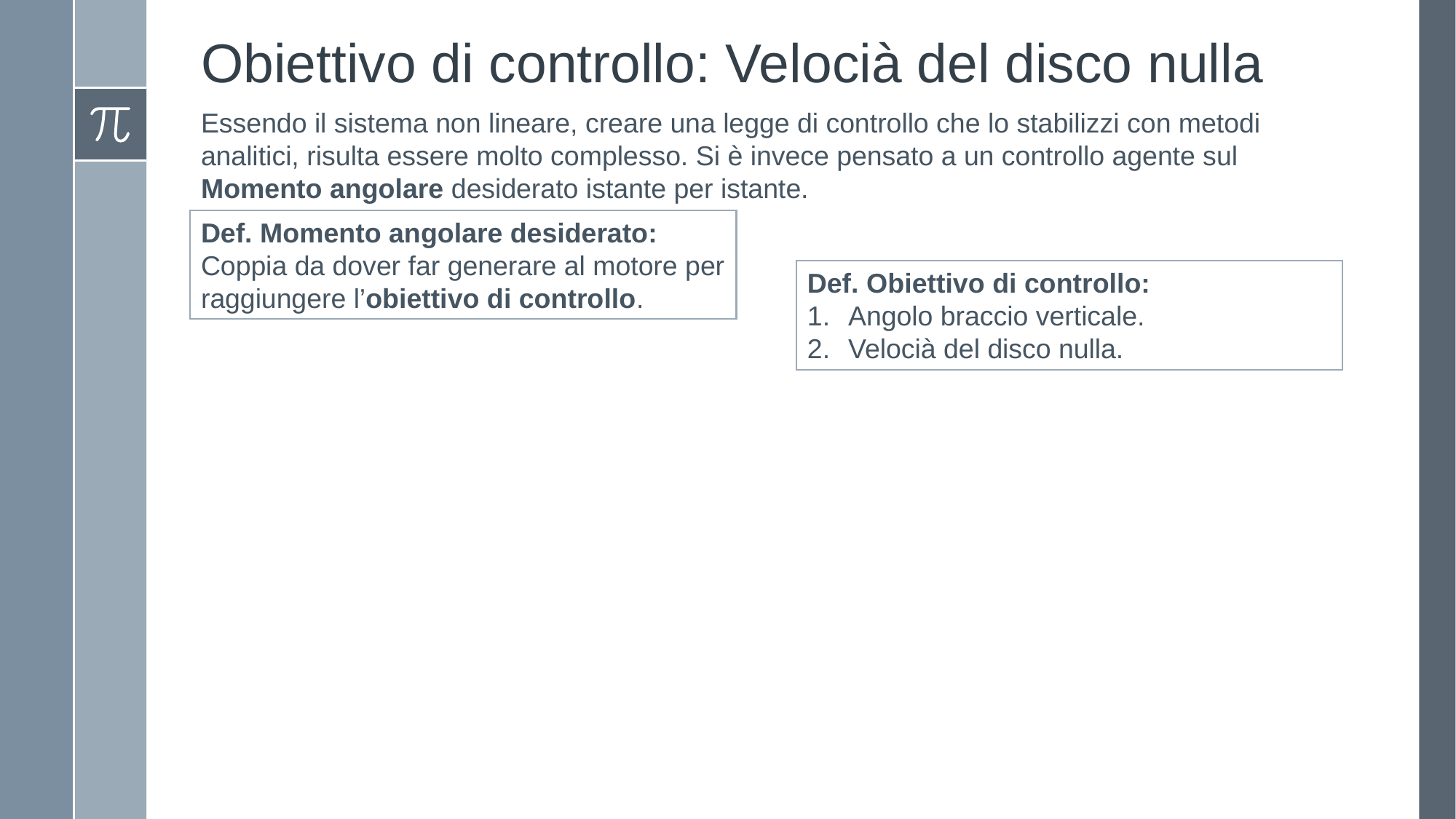

# Obiettivo di controllo: Velocià del disco nulla
Essendo il sistema non lineare, creare una legge di controllo che lo stabilizzi con metodi analitici, risulta essere molto complesso. Si è invece pensato a un controllo agente sul Momento angolare desiderato istante per istante.
Def. Momento angolare desiderato:
Coppia da dover far generare al motore per raggiungere l’obiettivo di controllo.
Def. Obiettivo di controllo:
Angolo braccio verticale.
Velocià del disco nulla.